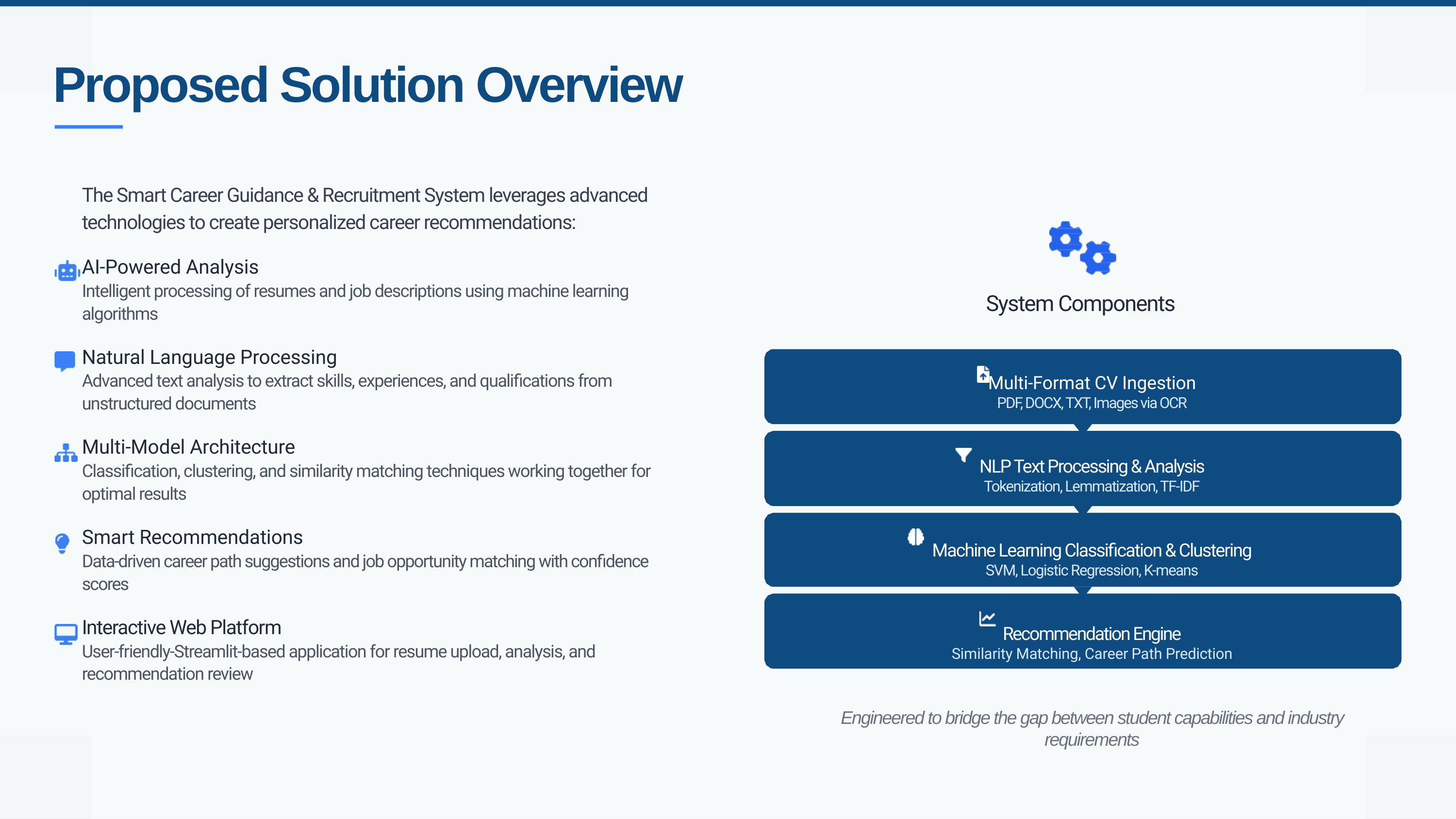

Proposed Solution Overview

The Smart Career Guidance & Recruitment System leverages advanced technologies to create personalized career recommendations:

AI-Powered Analysis
Intelligent processing of resumes and job descriptions using machine learning algorithms

Natural Language Processing
Advanced text analysis to extract skills, experiences, and qualifications from unstructured documents

Multi-Model Architecture
Classification, clustering, and similarity matching techniques working together for optimal results

Smart Recommendations
Data-driven career path suggestions and job opportunity matching with confidence scores

Interactive Web Platform
User-friendly-Streamlit-based application for resume upload, analysis, and recommendation review

System Components

Multi-Format CV Ingestion
PDF, DOCX, TXT, Images via OCR

NLP Text Processing & Analysis
Tokenization, Lemmatization, TF-IDF

Machine Learning Classification & Clustering
SVM, Logistic Regression, K-means

Recommendation Engine
Similarity Matching, Career Path Prediction

Engineered to bridge the gap between student capabilities and industry requirements